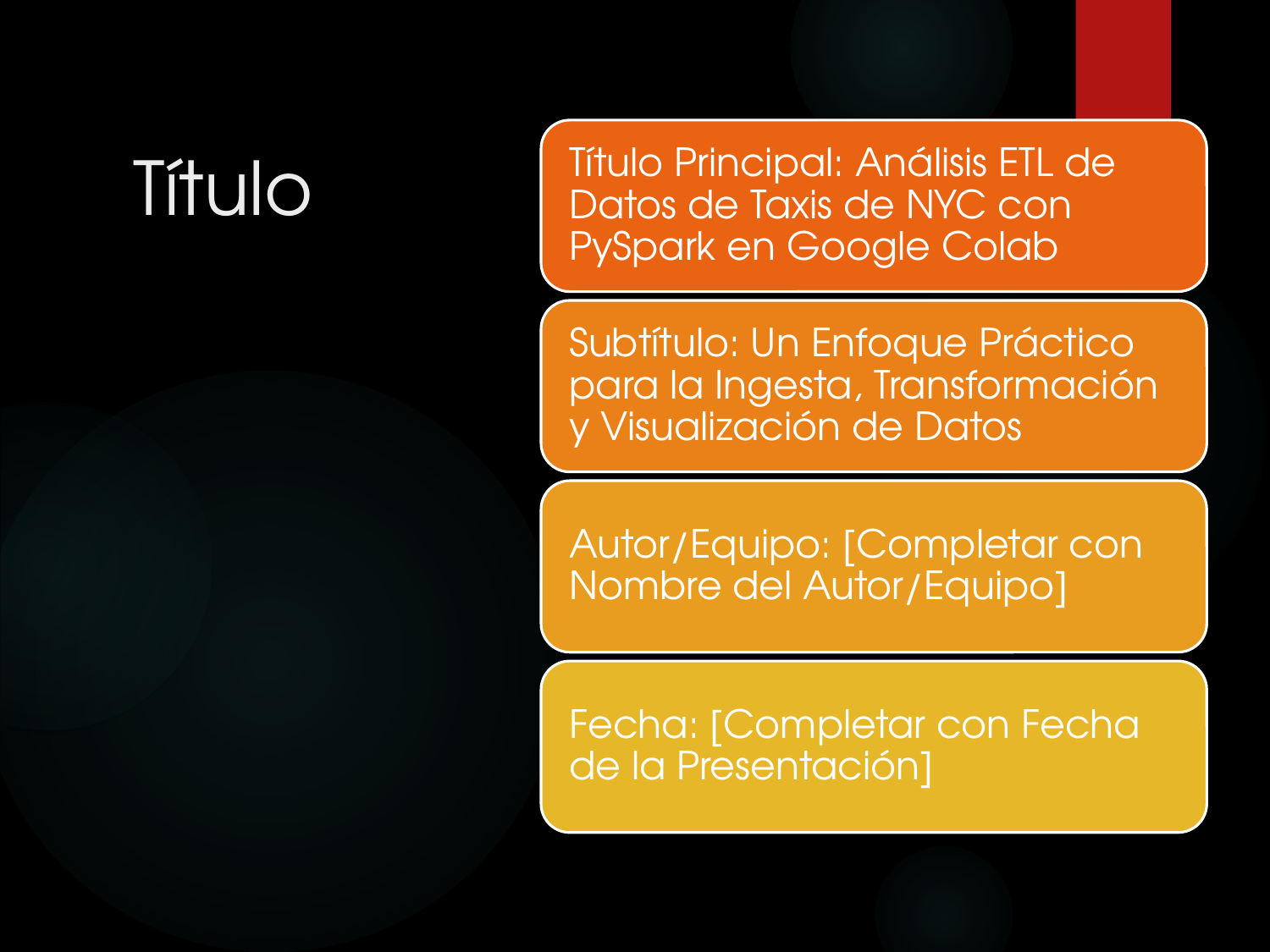

Título Principal: Análisis ETL de Datos de Taxis de NYC con PySpark en Google Colab
Subtítulo: Un Enfoque Práctico para la Ingesta, Transformación y Visualización de Datos
Autor/Equipo: [Completar con Nombre del Autor/Equipo]
Fecha: [Completar con Fecha de la Presentación]
# Título